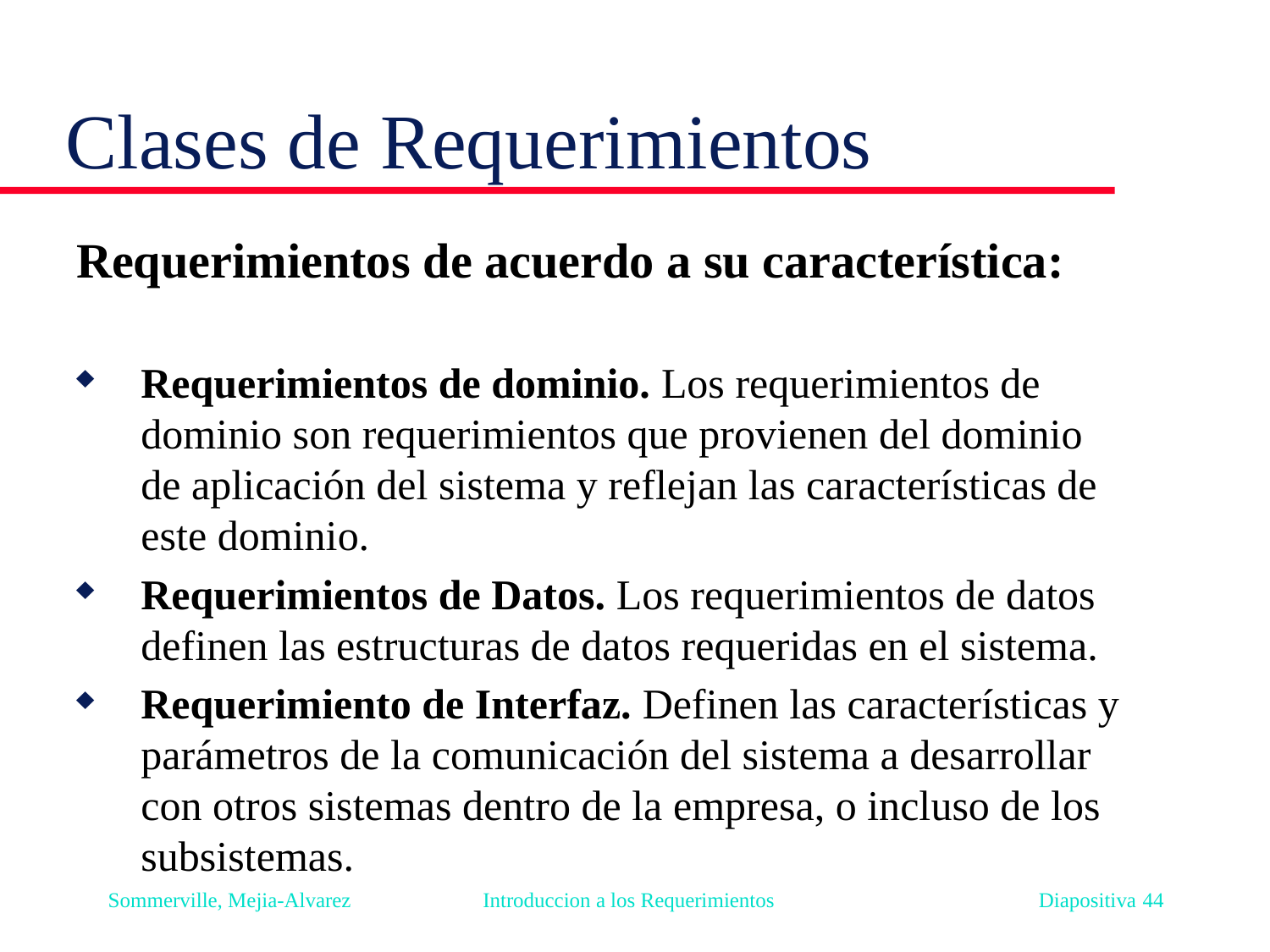

# Clases de Requerimientos
Requerimientos de acuerdo a su característica:

Requerimientos de dominio. Los requerimientos de dominio son requerimientos que provienen del dominio de aplicación del sistema y reflejan las características de este dominio.
Requerimientos de Datos. Los requerimientos de datos definen las estructuras de datos requeridas en el sistema.
Requerimiento de Interfaz. Definen las características y parámetros de la comunicación del sistema a desarrollar con otros sistemas dentro de la empresa, o incluso de los subsistemas.

Sommerville, Mejia-Alvarez                         Introduccion a los Requerimientos                                                  Diapositiva 44